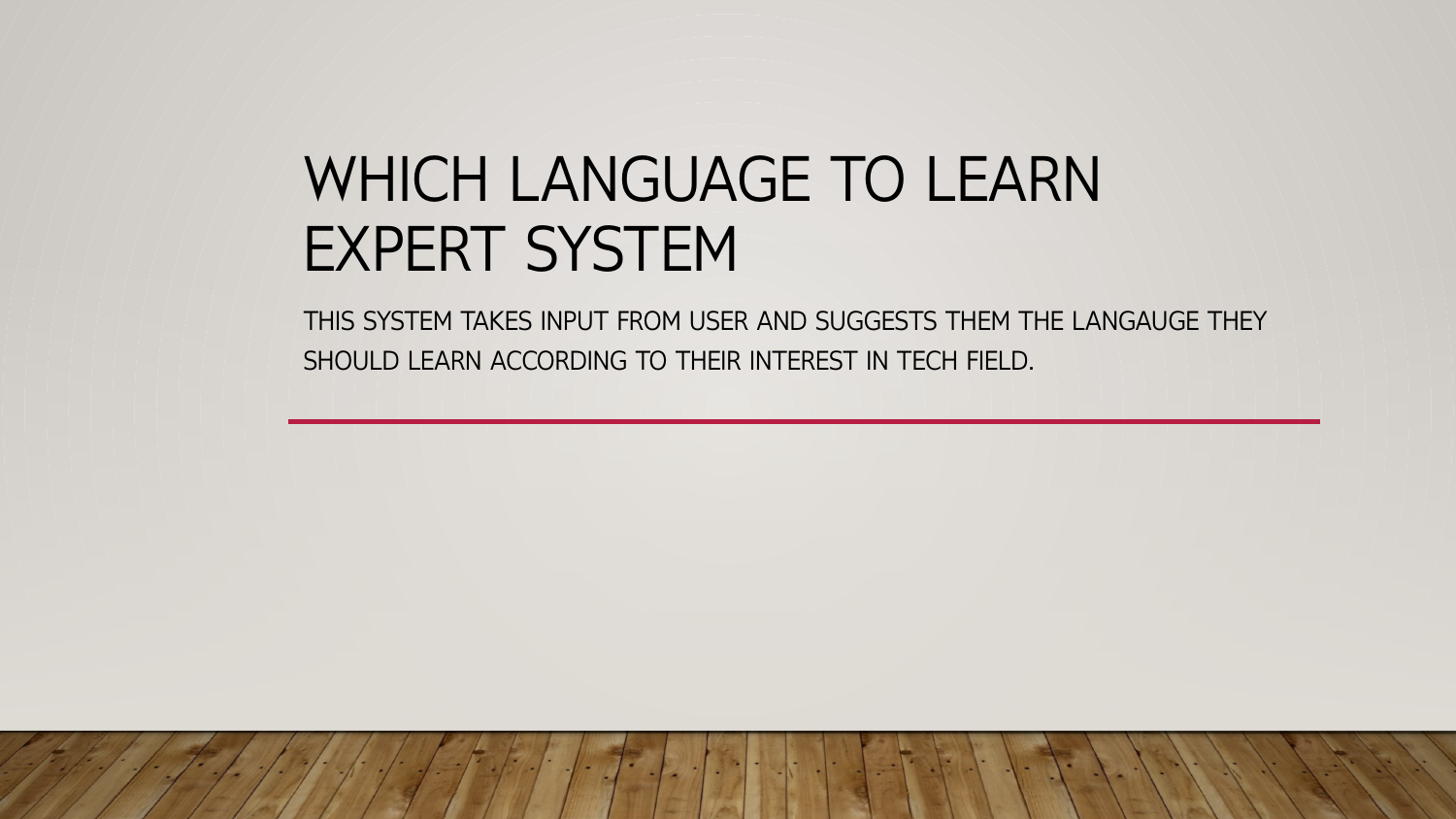

# Which language to learn expert system
This system takes input from user and suggests them the langauge they should learn according to their interest in tech field.